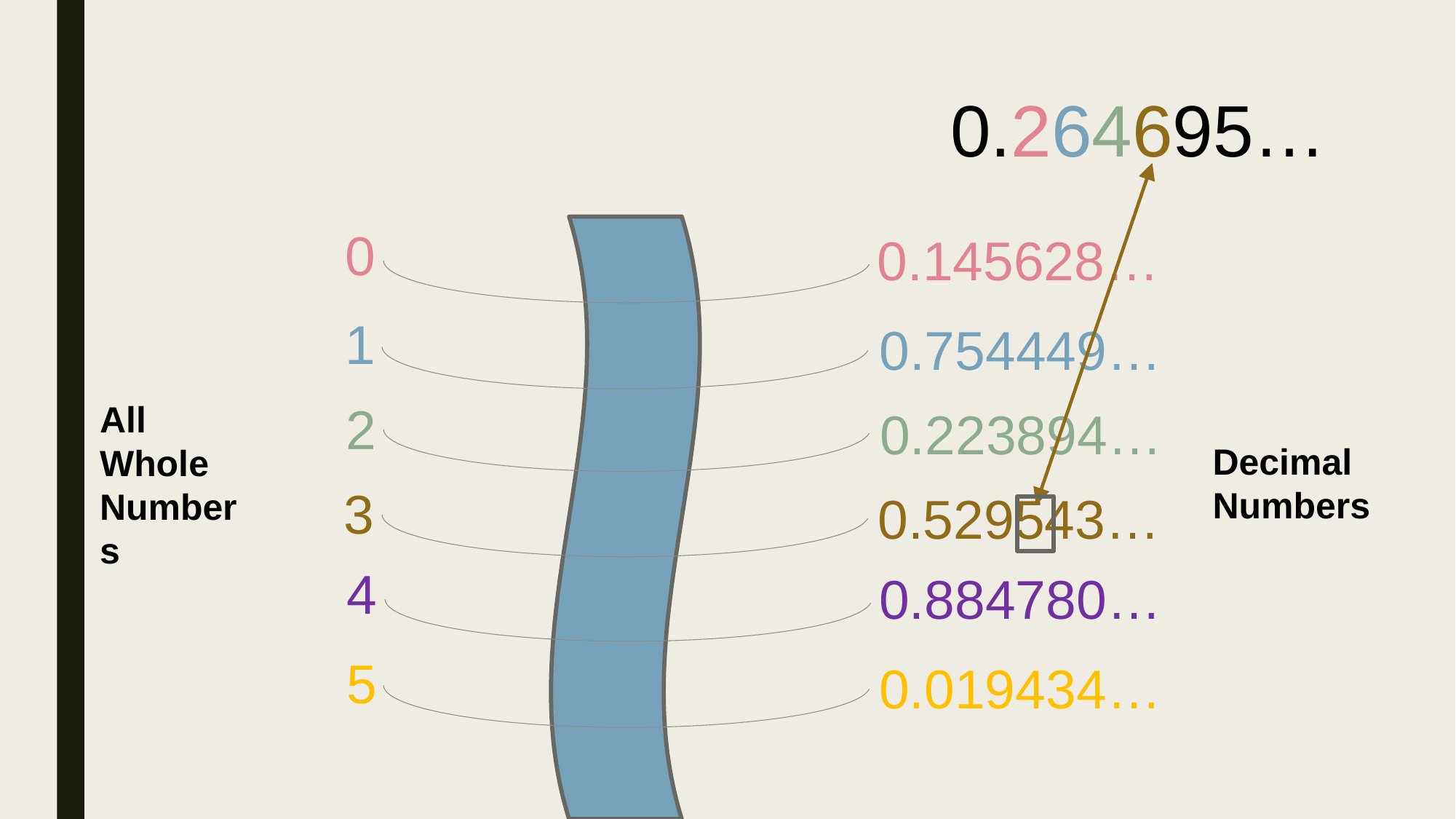

0.264695…
0

0.145628…

1
0.754449…

2
All Whole Numbers
0.223894…
Decimal Numbers

3
0.529543…

4

0.884780…

5
0.019434…